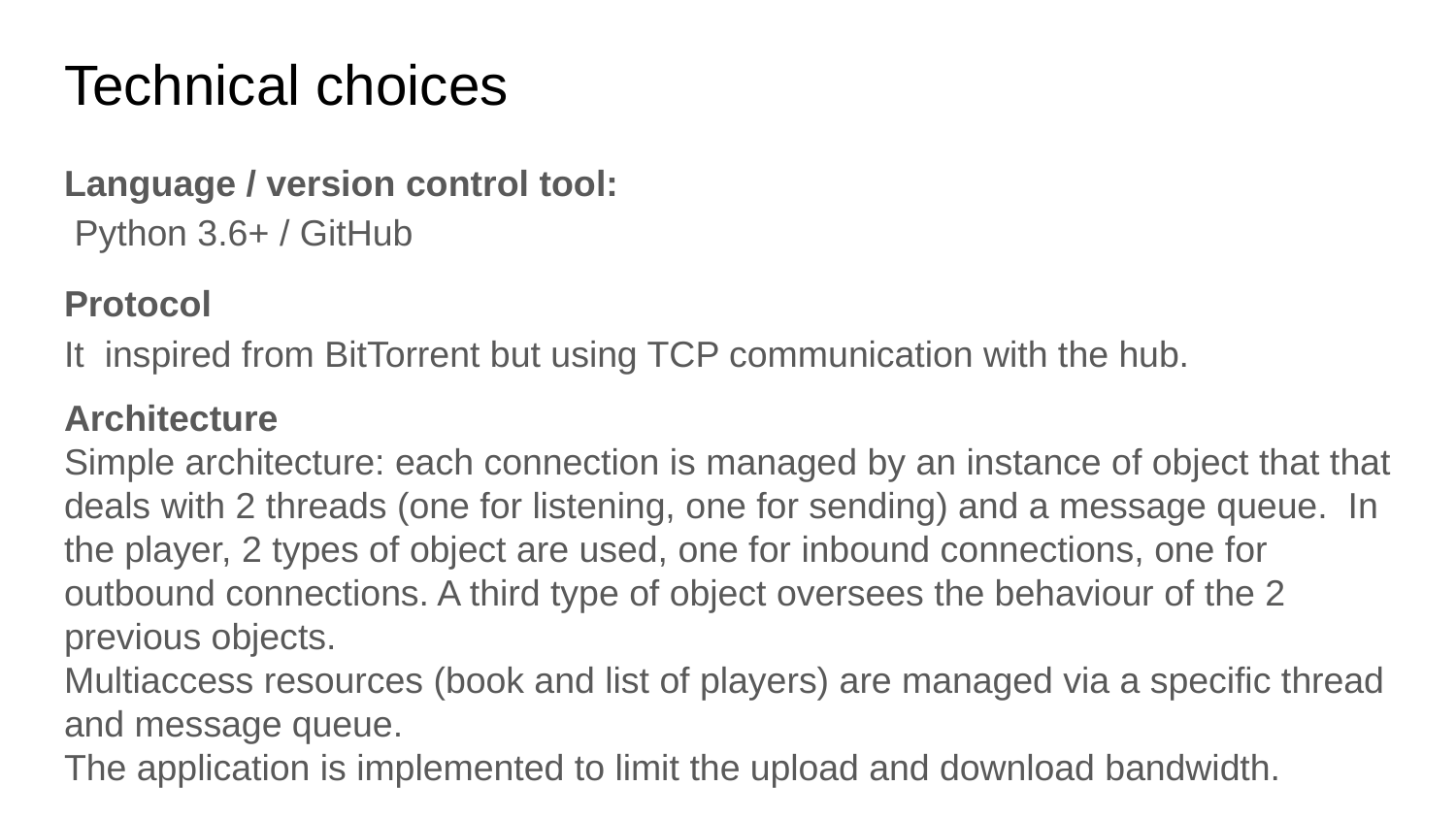

# Technical choices
Language / version control tool:
 Python 3.6+ / GitHub
Protocol
It  inspired from BitTorrent but using TCP communication with the hub.
Architecture
Simple architecture: each connection is managed by an instance of object that that deals with 2 threads (one for listening, one for sending) and a message queue.  In the player, 2 types of object are used, one for inbound connections, one for outbound connections. A third type of object oversees the behaviour of the 2 previous objects.
Multiaccess resources (book and list of players) are managed via a specific thread and message queue.
The application is implemented to limit the upload and download bandwidth.